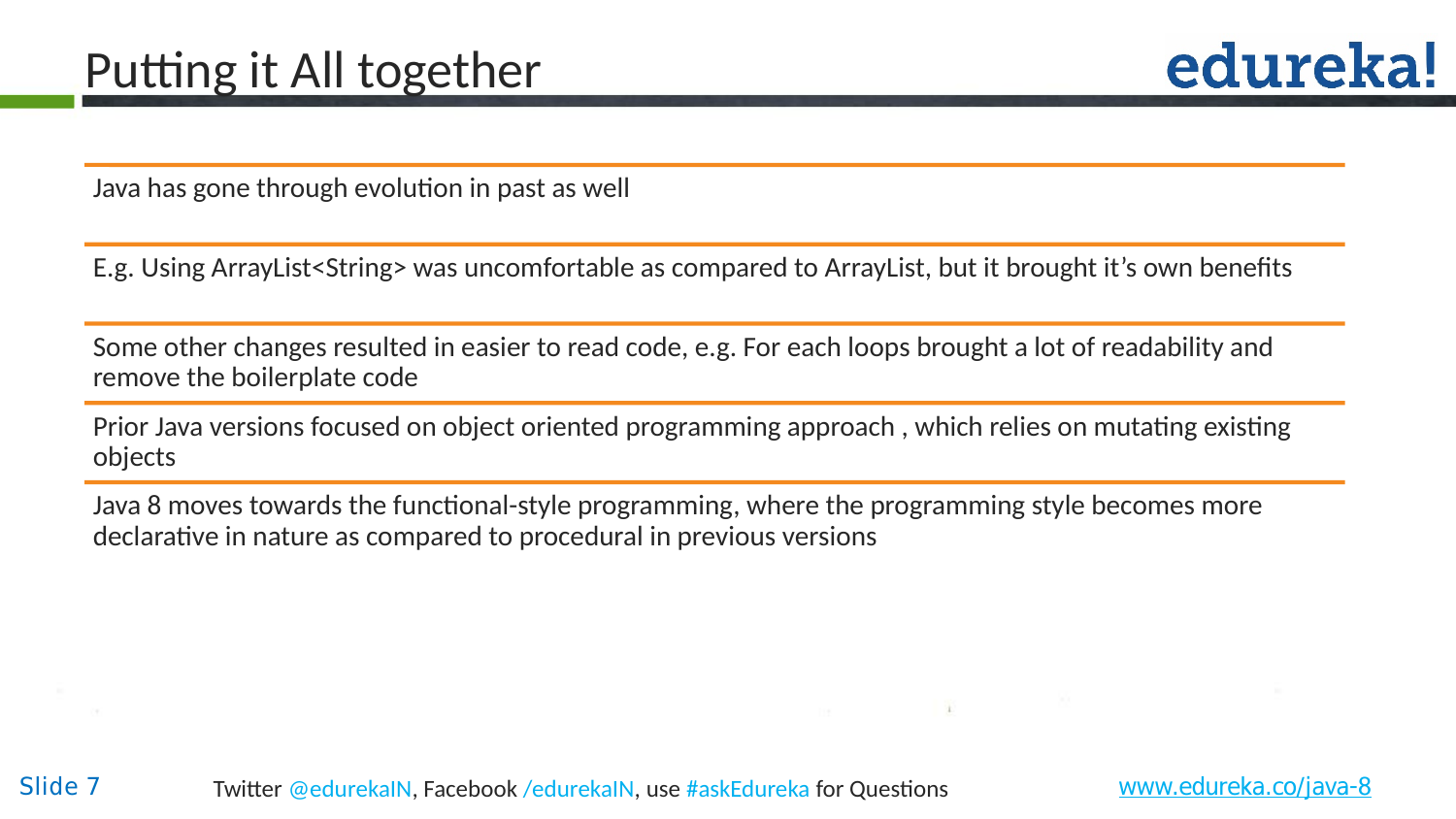

Putting it All together
Java has gone through evolution in past as well
E.g. Using ArrayList<String> was uncomfortable as compared to ArrayList, but it brought it’s own benefits
Some other changes resulted in easier to read code, e.g. For each loops brought a lot of readability and remove the boilerplate code
Prior Java versions focused on object oriented programming approach , which relies on mutating existing objects
Java 8 moves towards the functional-style programming, where the programming style becomes more declarative in nature as compared to procedural in previous versions